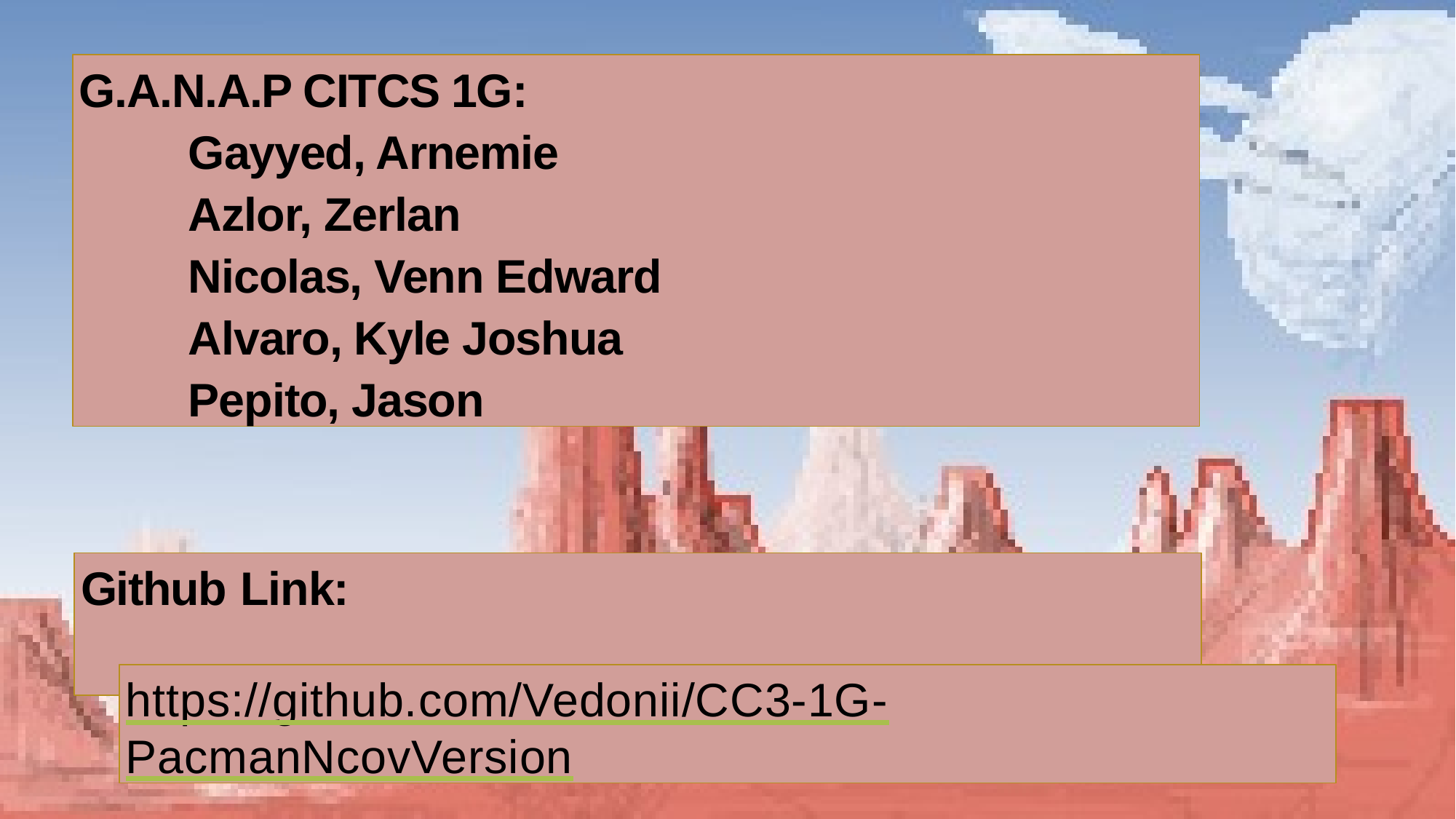

G.A.N.A.P CITCS 1G:
	Gayyed, Arnemie
	Azlor, Zerlan
	Nicolas, Venn Edward
	Alvaro, Kyle Joshua
	Pepito, Jason
# Github Link:
https://github.com/Vedonii/CC3-1G-PacmanNcovVersion